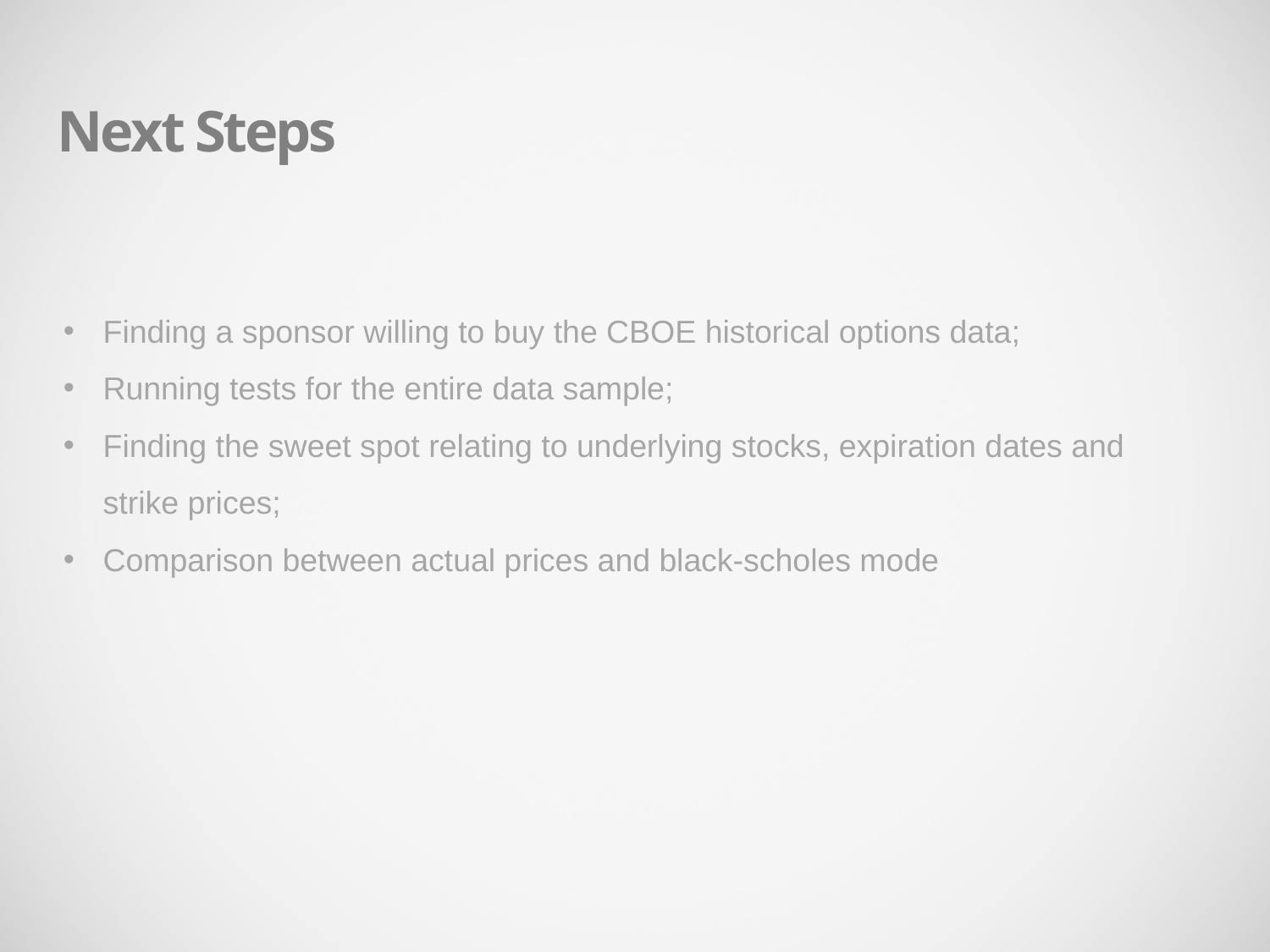

Next Steps
Finding a sponsor willing to buy the CBOE historical options data;
Running tests for the entire data sample;
Finding the sweet spot relating to underlying stocks, expiration dates and strike prices;
Comparison between actual prices and black-scholes mode